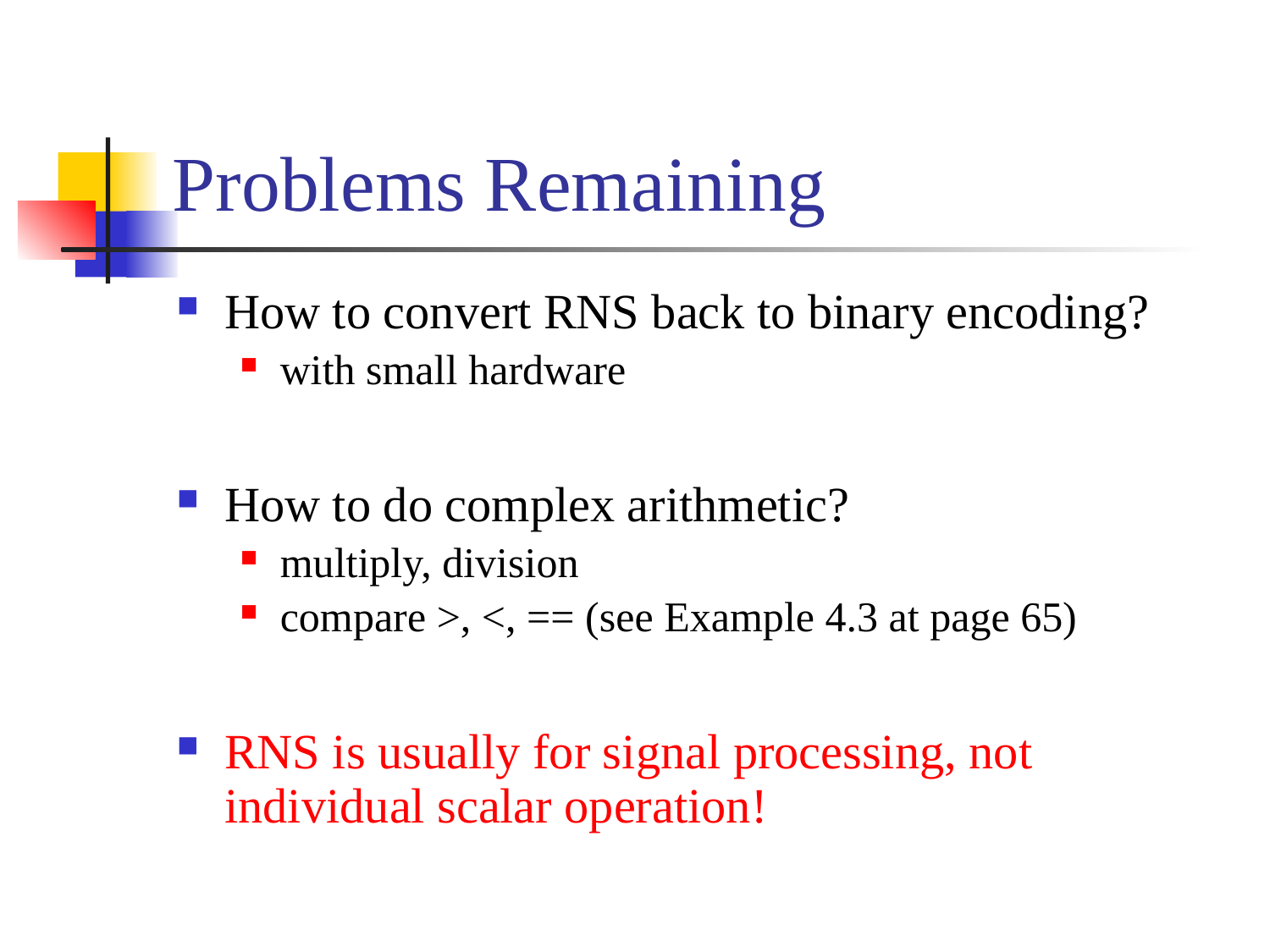

# Problems Remaining
How to convert RNS back to binary encoding?
with small hardware

How to do complex arithmetic?
multiply, division
compare >, <, == (see Example 4.3 at page 65)

RNS is usually for signal processing, not individual scalar operation!